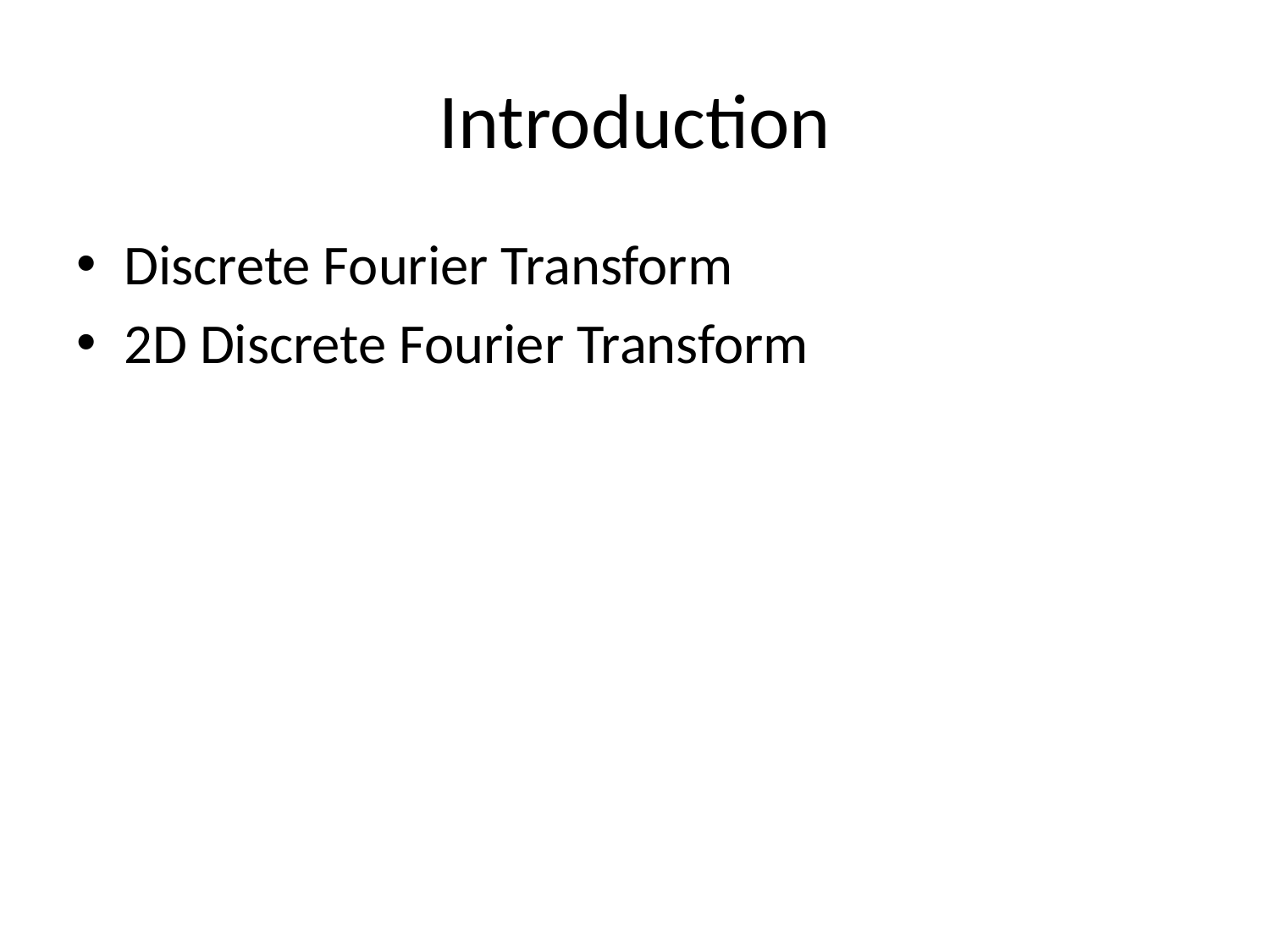

# Introduction
Discrete Fourier Transform
2D Discrete Fourier Transform